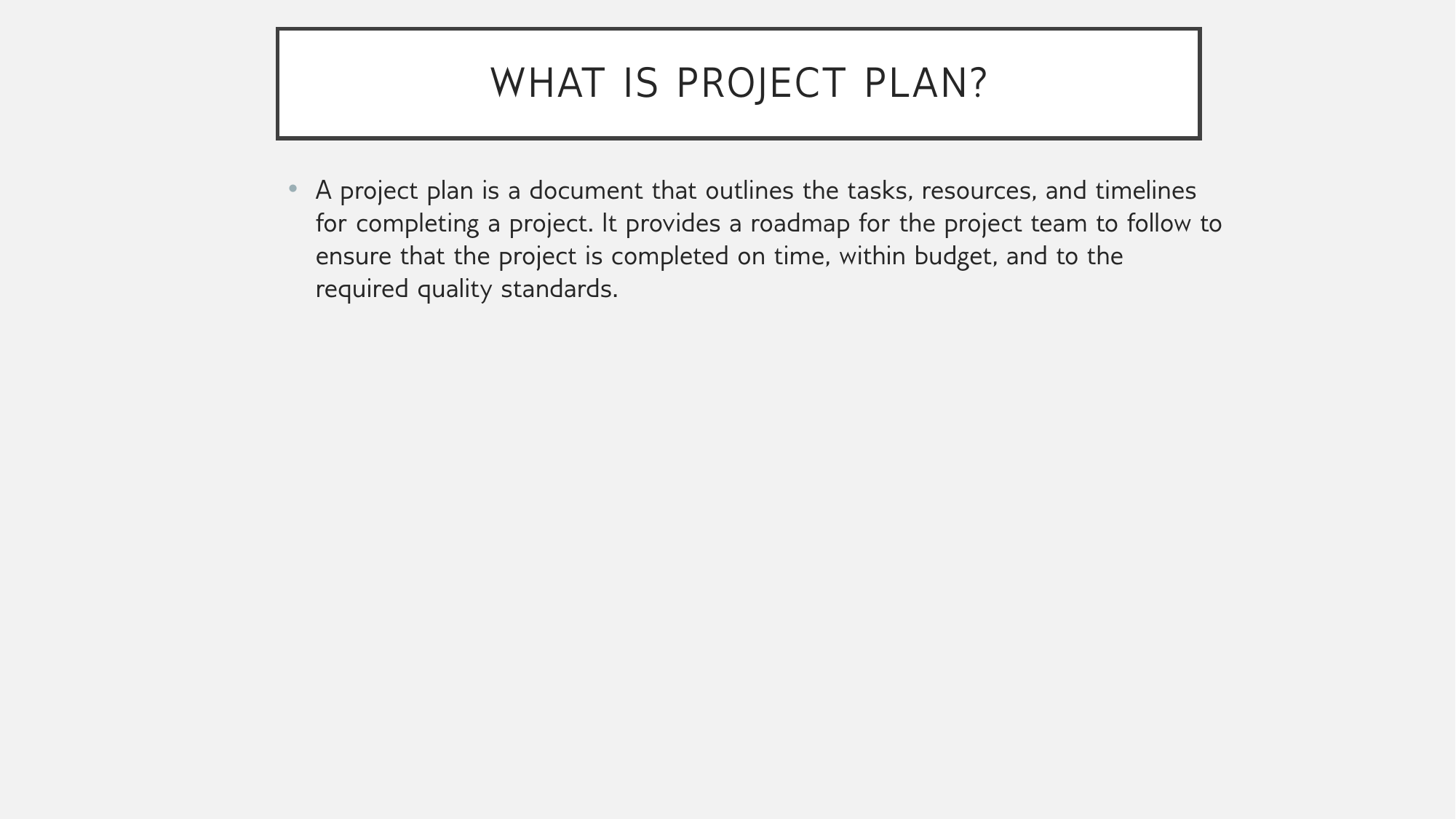

# What is Project Plan?
A project plan is a document that outlines the tasks, resources, and timelines for completing a project. It provides a roadmap for the project team to follow to ensure that the project is completed on time, within budget, and to the required quality standards.